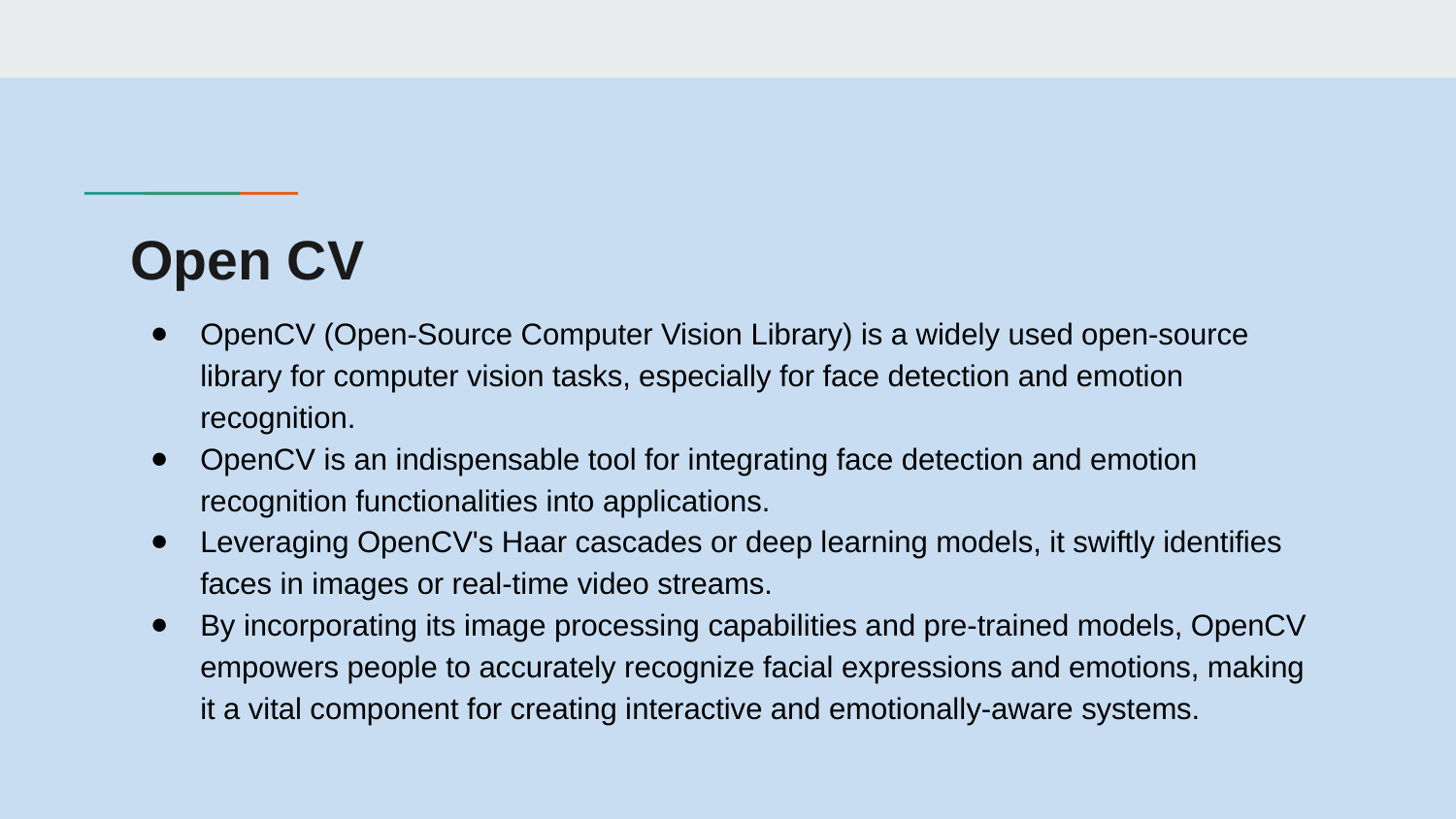

# Open CV
OpenCV (Open-Source Computer Vision Library) is a widely used open-source library for computer vision tasks, especially for face detection and emotion recognition.
OpenCV is an indispensable tool for integrating face detection and emotion recognition functionalities into applications.
Leveraging OpenCV's Haar cascades or deep learning models, it swiftly identifies faces in images or real-time video streams.
By incorporating its image processing capabilities and pre-trained models, OpenCV empowers people to accurately recognize facial expressions and emotions, making it a vital component for creating interactive and emotionally-aware systems.